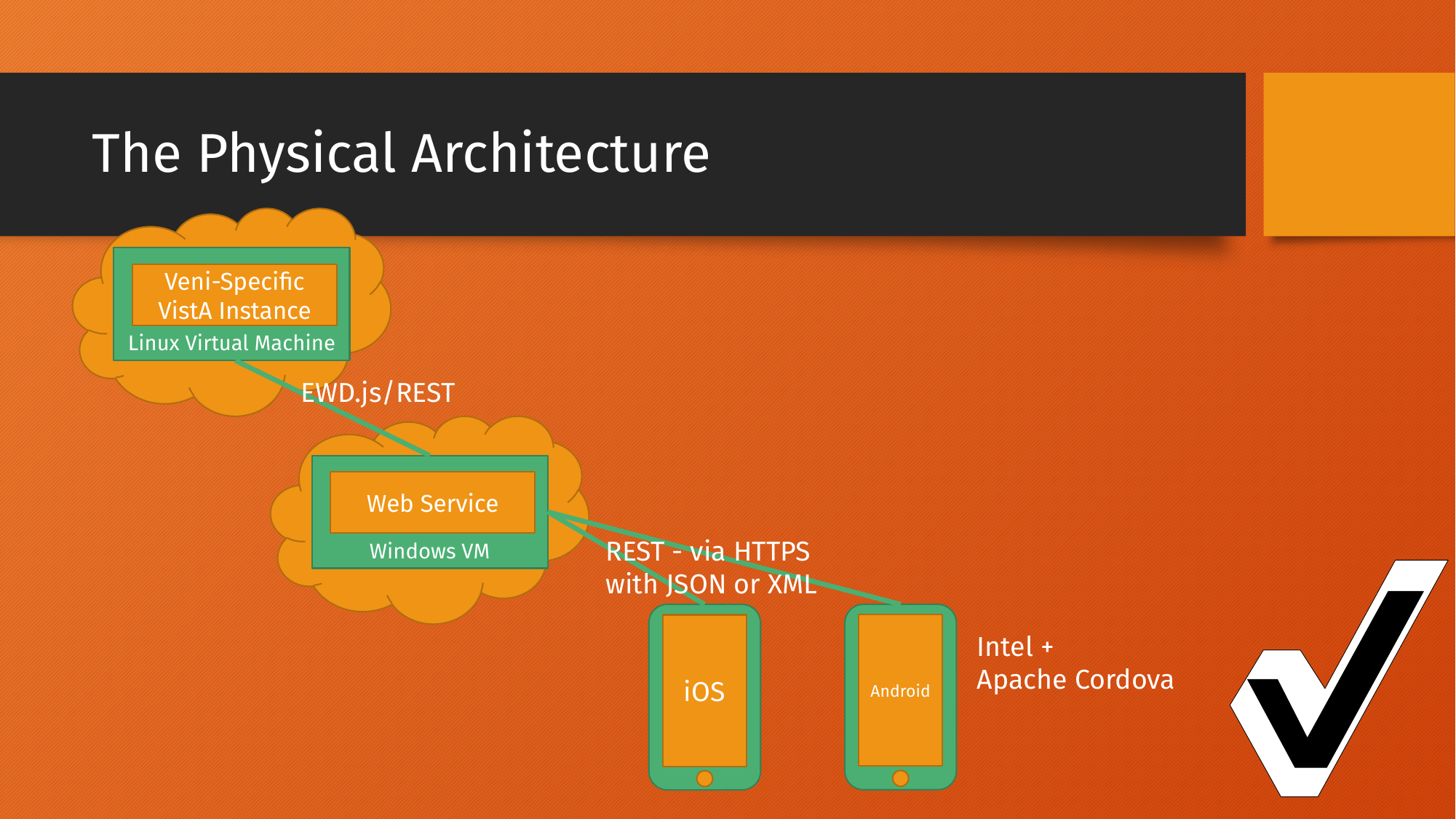

# The Physical Architecture

Linux Virtual Machine
Veni-Specific VistA Instance
EWD.js/REST

Windows VM
Web Service
REST - via HTTPS
with JSON or XML

iOS

Android

Intel +
Apache Cordova